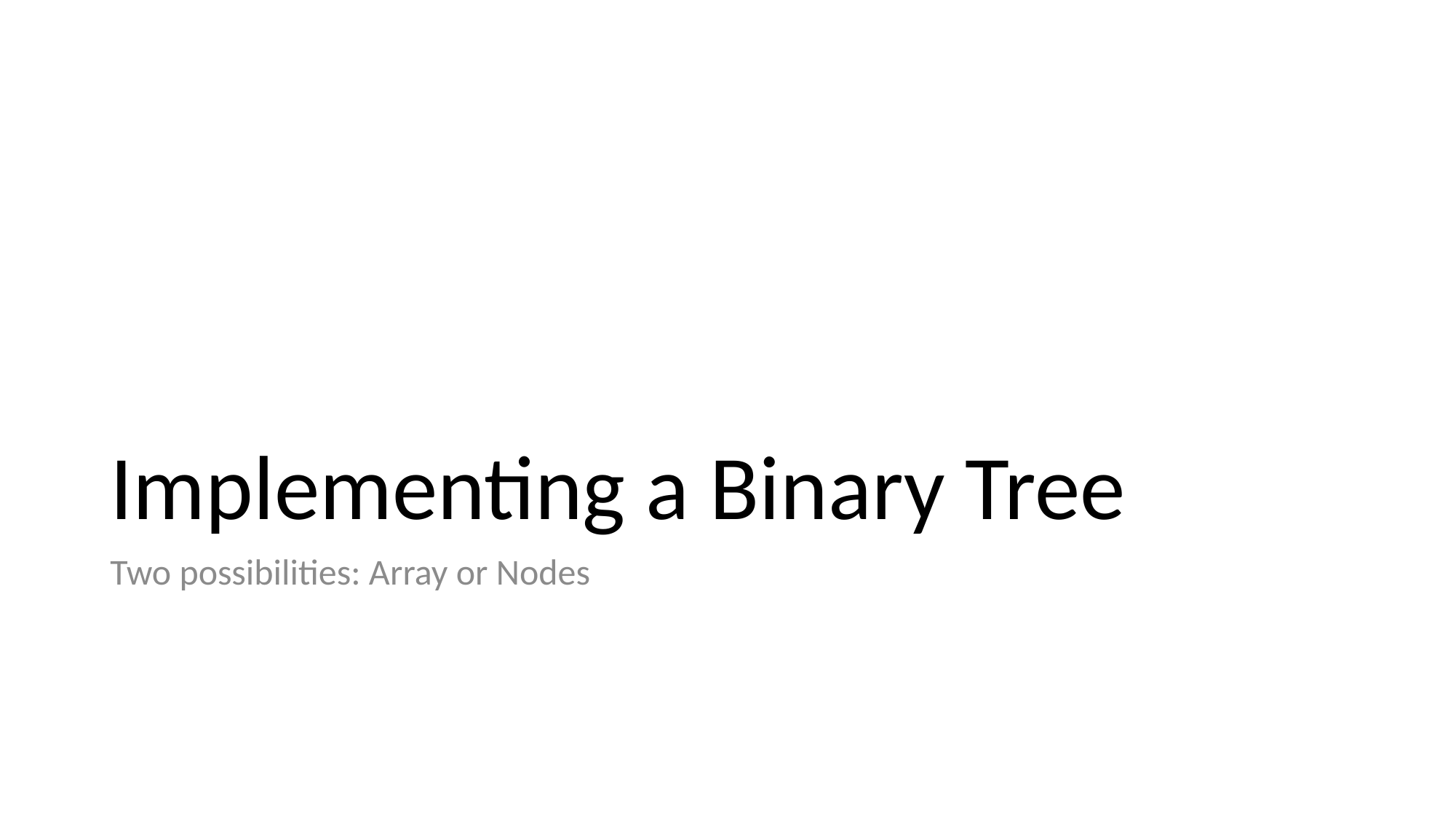

# Implementing a Binary Tree
Two possibilities: Array or Nodes